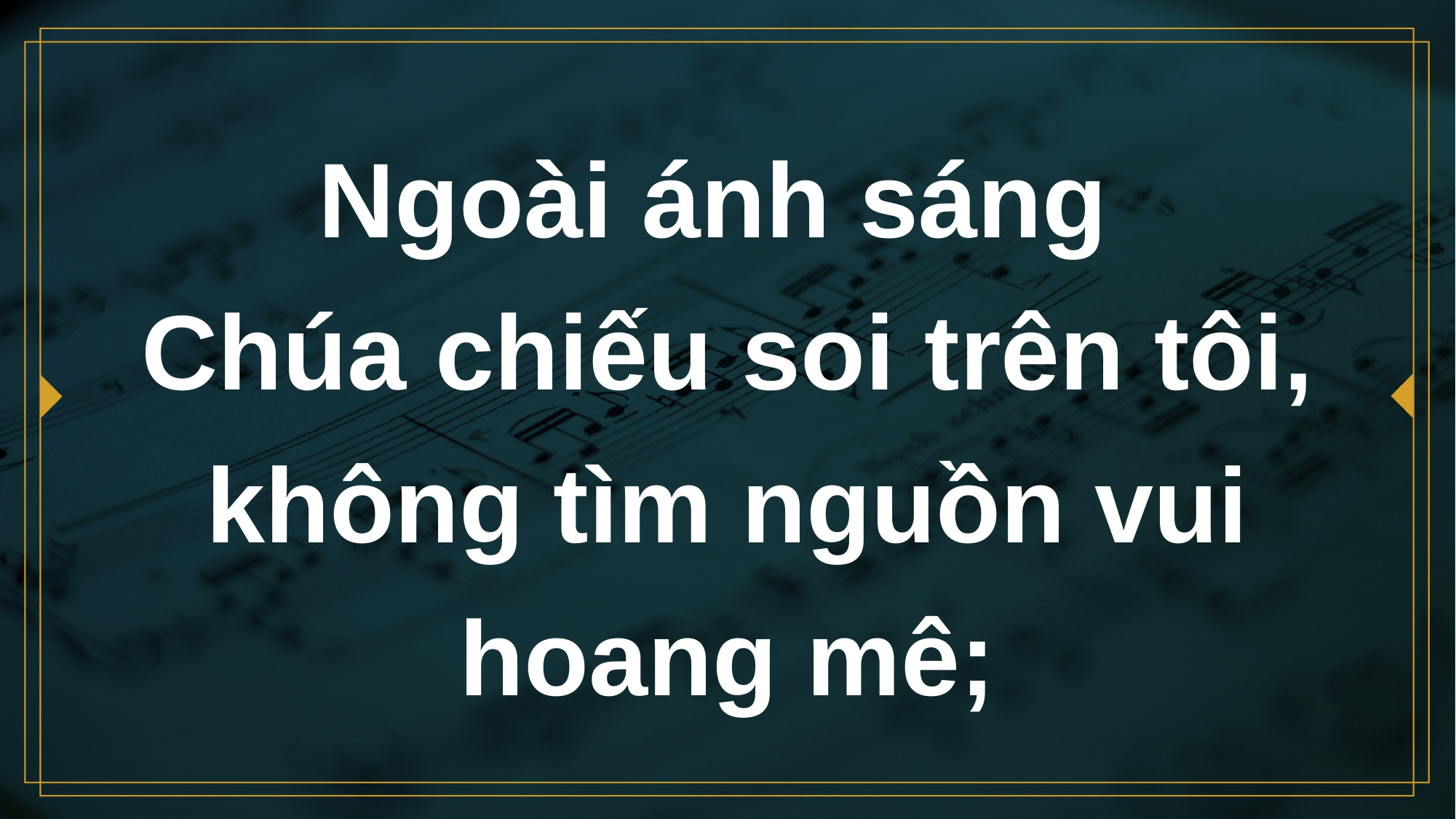

# Ngoài ánh sáng Chúa chiếu soi trên tôi, không tìm nguồn vui hoang mê;